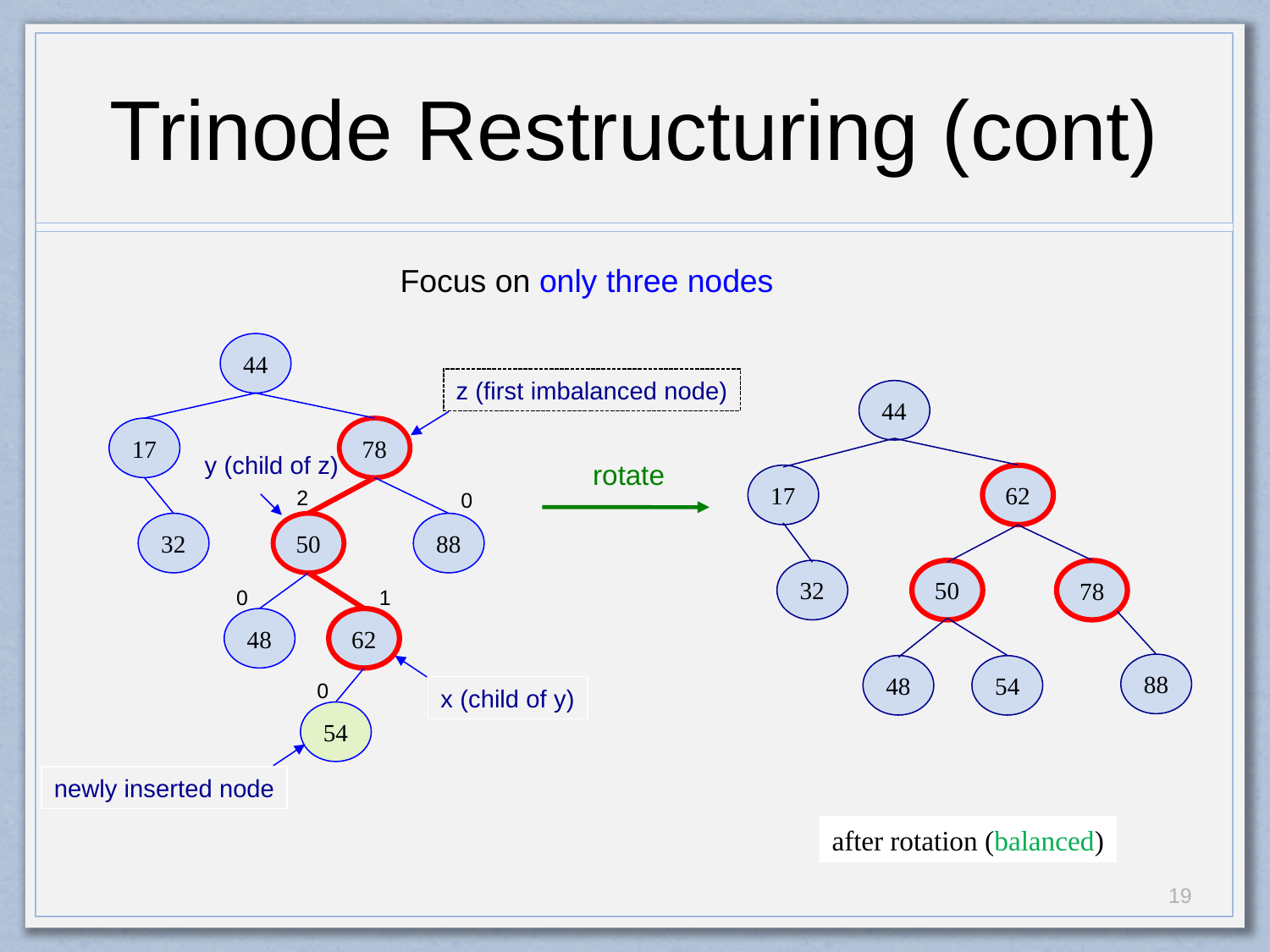

# Trinode Restructuring (cont)
Focus on only three nodes
44
z (first imbalanced node)
44
62
17
78
32
50
54
48
after rotation (balanced)
88

17
78
y (child of z)
rotate
2
0

32
50
88
0
1
48
62

0
x (child of y)
54

newly inserted node
19